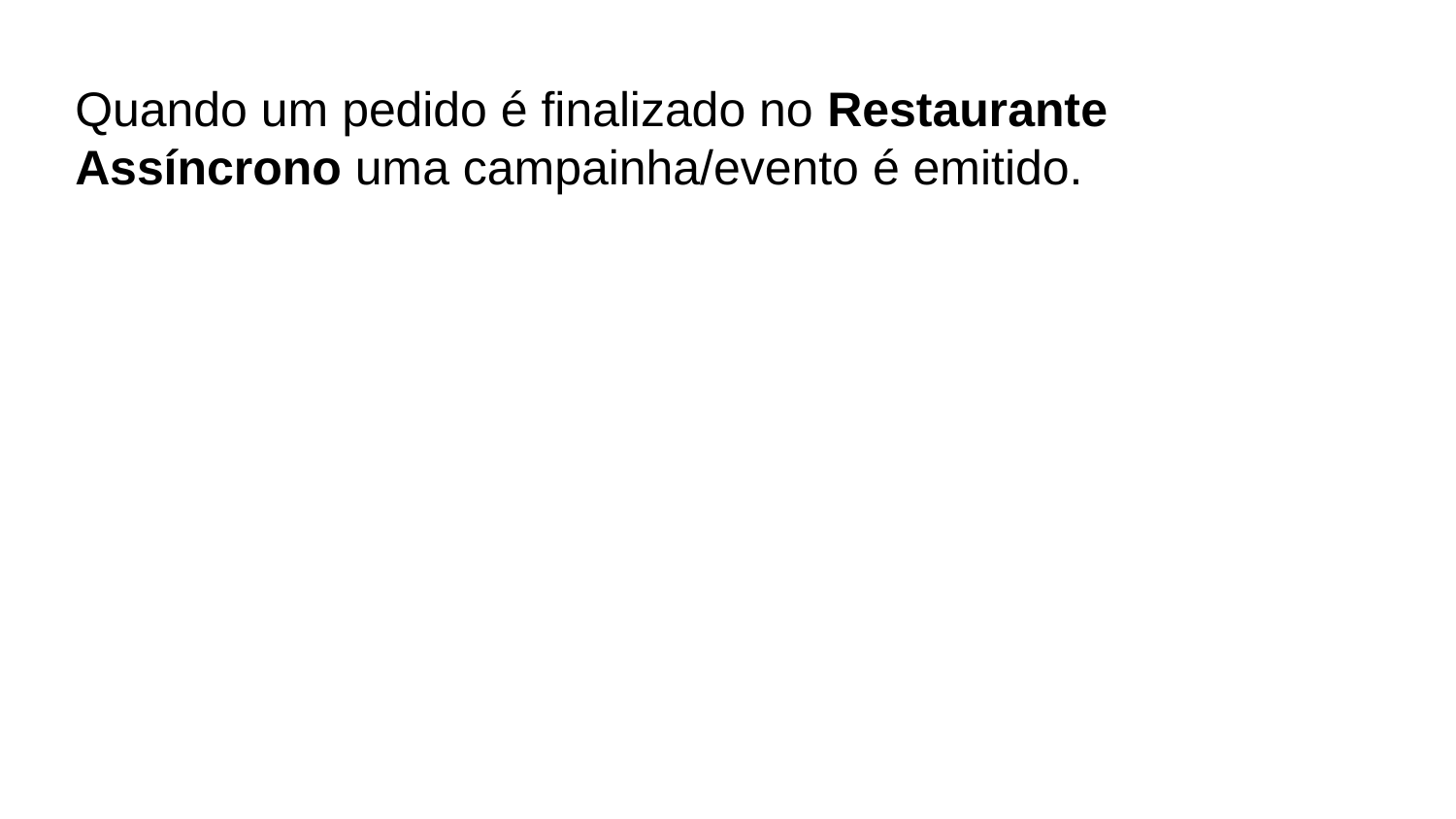

Quando um pedido é finalizado no Restaurante Assíncrono uma campainha/evento é emitido.